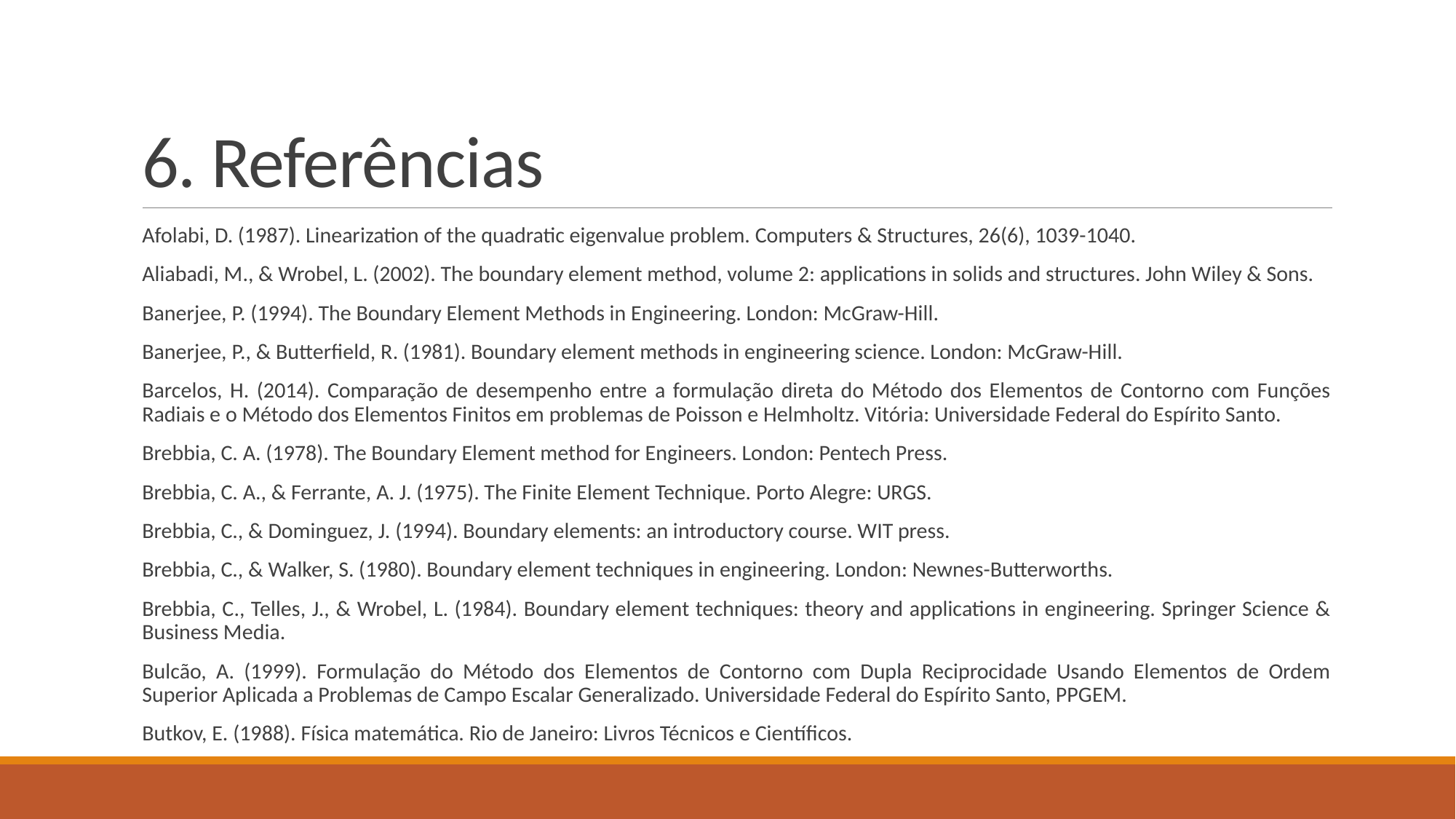

# 6. Referências
Afolabi, D. (1987). Linearization of the quadratic eigenvalue problem. Computers & Structures, 26(6), 1039-1040.
Aliabadi, M., & Wrobel, L. (2002). The boundary element method, volume 2: applications in solids and structures. John Wiley & Sons.
Banerjee, P. (1994). The Boundary Element Methods in Engineering. London: McGraw-Hill.
Banerjee, P., & Butterfield, R. (1981). Boundary element methods in engineering science. London: McGraw-Hill.
Barcelos, H. (2014). Comparação de desempenho entre a formulação direta do Método dos Elementos de Contorno com Funções Radiais e o Método dos Elementos Finitos em problemas de Poisson e Helmholtz. Vitória: Universidade Federal do Espírito Santo.
Brebbia, C. A. (1978). The Boundary Element method for Engineers. London: Pentech Press.
Brebbia, C. A., & Ferrante, A. J. (1975). The Finite Element Technique. Porto Alegre: URGS.
Brebbia, C., & Dominguez, J. (1994). Boundary elements: an introductory course. WIT press.
Brebbia, C., & Walker, S. (1980). Boundary element techniques in engineering. London: Newnes-Butterworths.
Brebbia, C., Telles, J., & Wrobel, L. (1984). Boundary element techniques: theory and applications in engineering. Springer Science & Business Media.
Bulcão, A. (1999). Formulação do Método dos Elementos de Contorno com Dupla Reciprocidade Usando Elementos de Ordem Superior Aplicada a Problemas de Campo Escalar Generalizado. Universidade Federal do Espírito Santo, PPGEM.
Butkov, E. (1988). Física matemática. Rio de Janeiro: Livros Técnicos e Científicos.